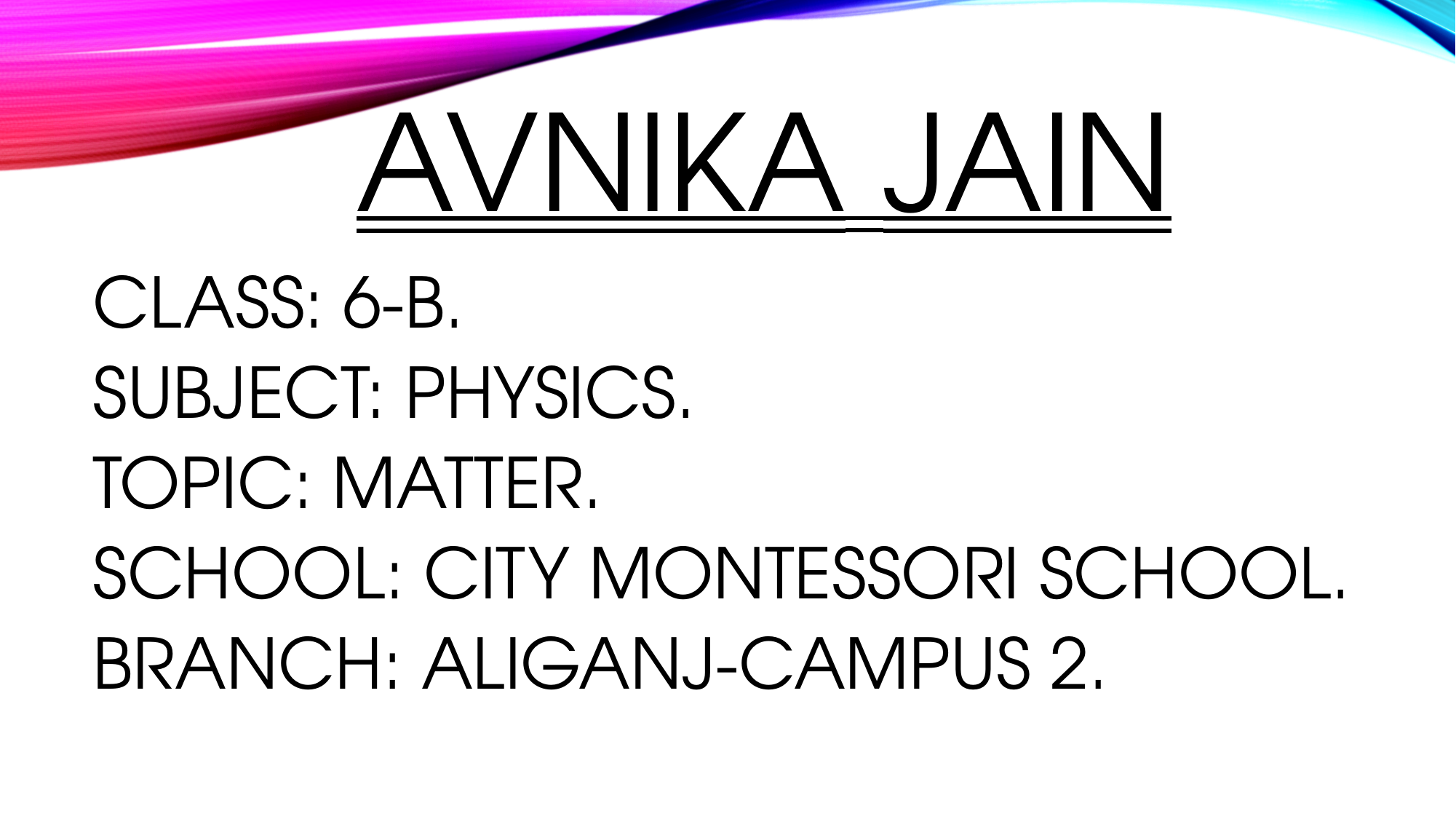

# Avnika jain
CLASS: 6-B.
SUBJECT: PHYSICS.
TOPIC: MATTER.
SCHOOL: CITY MONTESSORI SCHOOL.
BRANCH: ALIGANJ-CAMPUS 2.